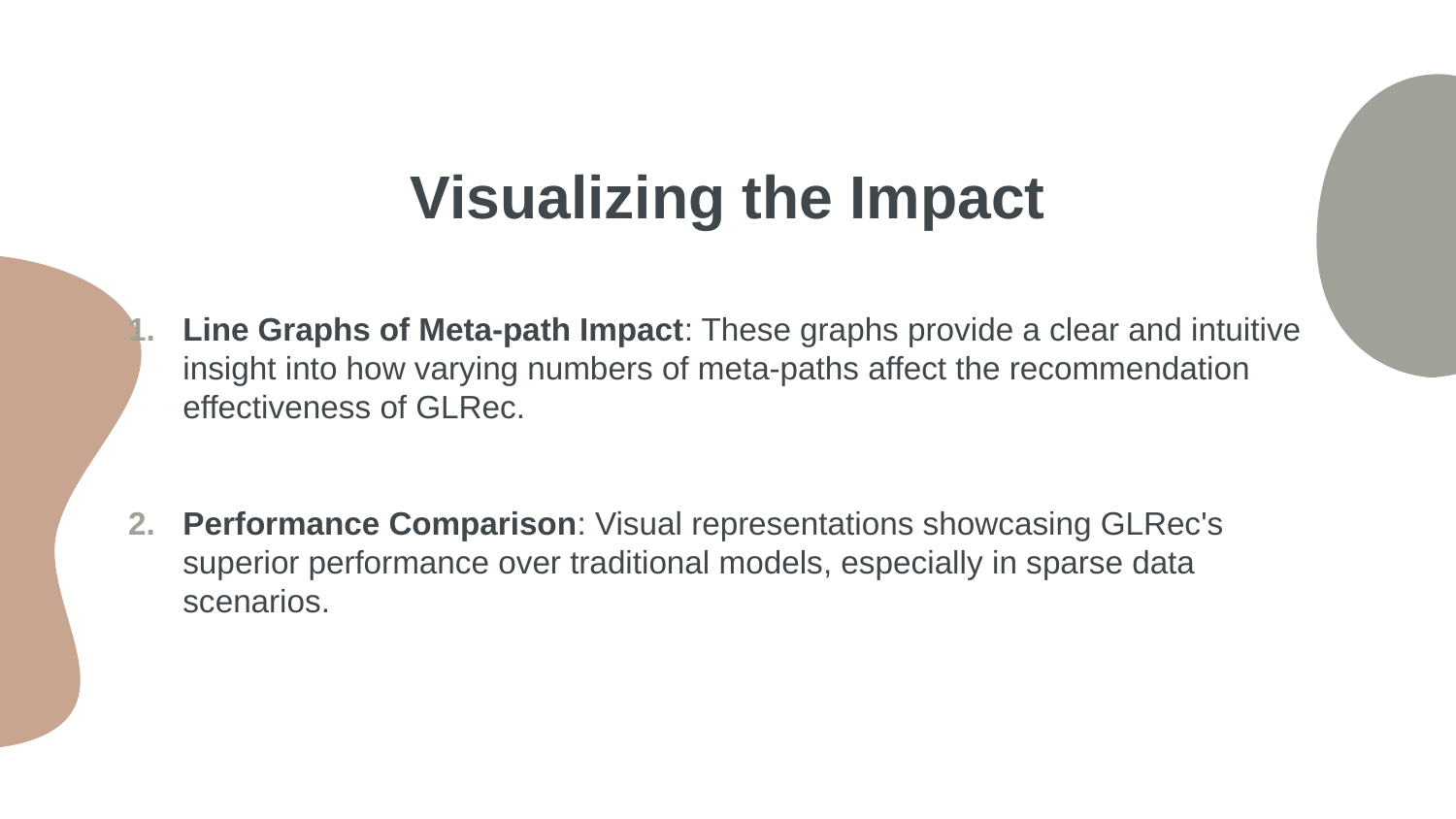

# Visualizing the Impact
Line Graphs of Meta-path Impact: These graphs provide a clear and intuitive insight into how varying numbers of meta-paths affect the recommendation effectiveness of GLRec.

Performance Comparison: Visual representations showcasing GLRec's superior performance over traditional models, especially in sparse data scenarios.